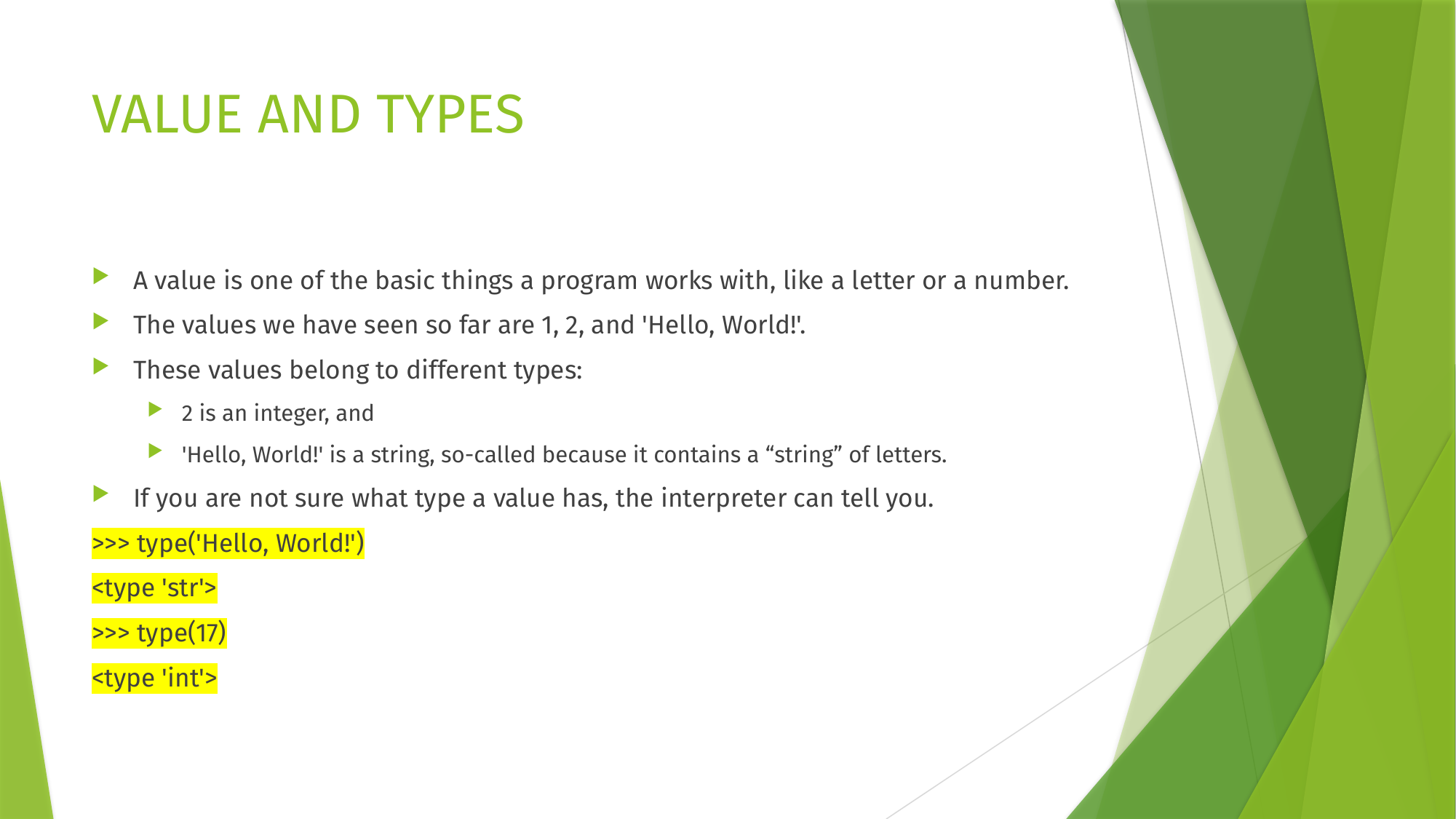

# VALUE AND TYPES
A value is one of the basic things a program works with, like a letter or a number.
The values we have seen so far are 1, 2, and 'Hello, World!'.
These values belong to different types:
2 is an integer, and
'Hello, World!' is a string, so-called because it contains a “string” of letters.
If you are not sure what type a value has, the interpreter can tell you.
>>> type('Hello, World!')
<type 'str'>
>>> type(17)
<type 'int'>